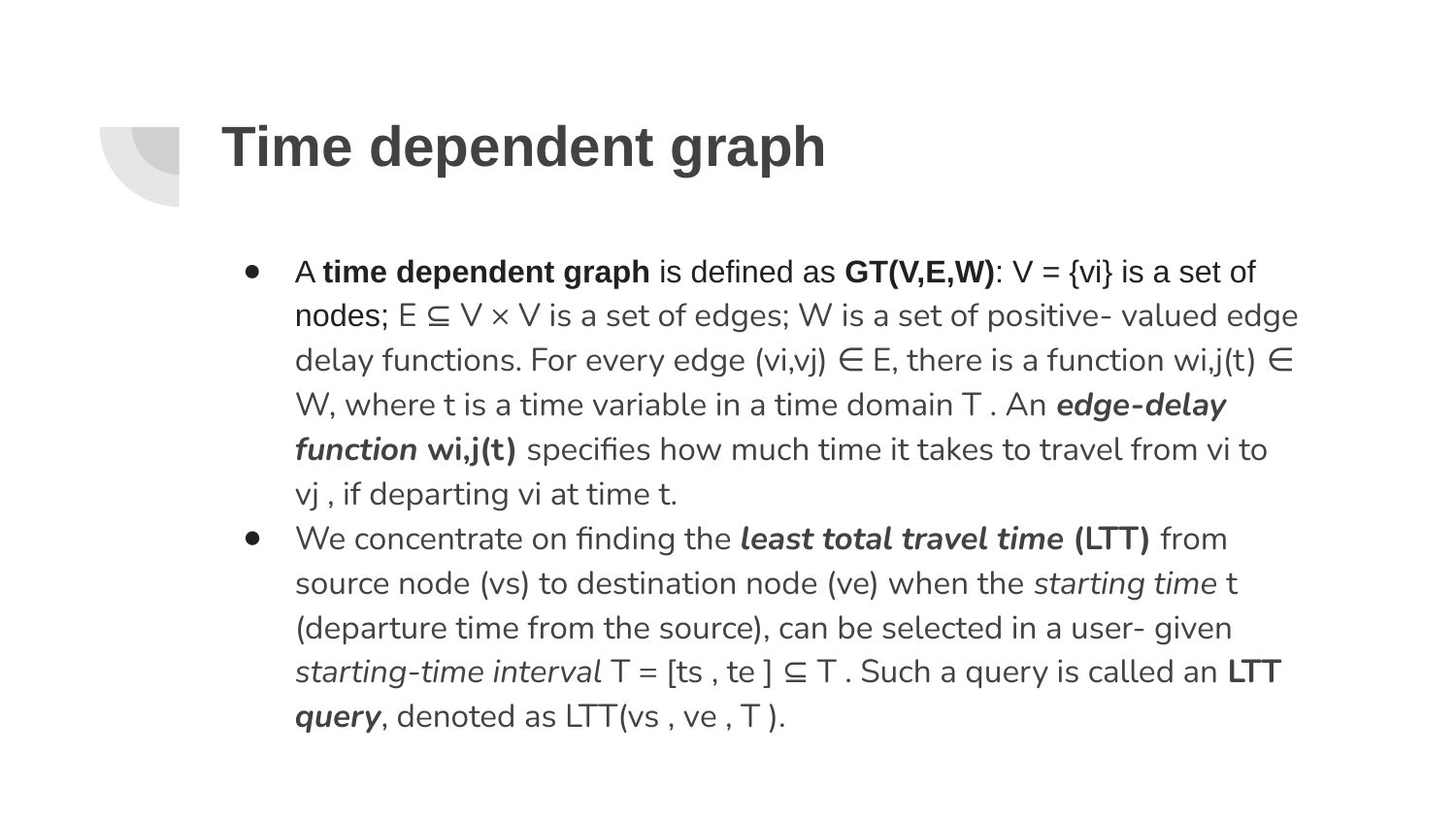

# Time dependent graph
A time dependent graph is defined as GT(V,E,W): V = {vi} is a set of nodes; E ⊆ V × V is a set of edges; W is a set of positive- valued edge delay functions. For every edge (vi,vj) ∈ E, there is a function wi,j(t) ∈ W, where t is a time variable in a time domain T . An edge-delay function wi,j(t) specifies how much time it takes to travel from vi to vj , if departing vi at time t.
We concentrate on finding the least total travel time (LTT) from source node (vs) to destination node (ve) when the starting time t (departure time from the source), can be selected in a user- given starting-time interval T = [ts , te ] ⊆ T . Such a query is called an LTT query, denoted as LTT(vs , ve , T ).